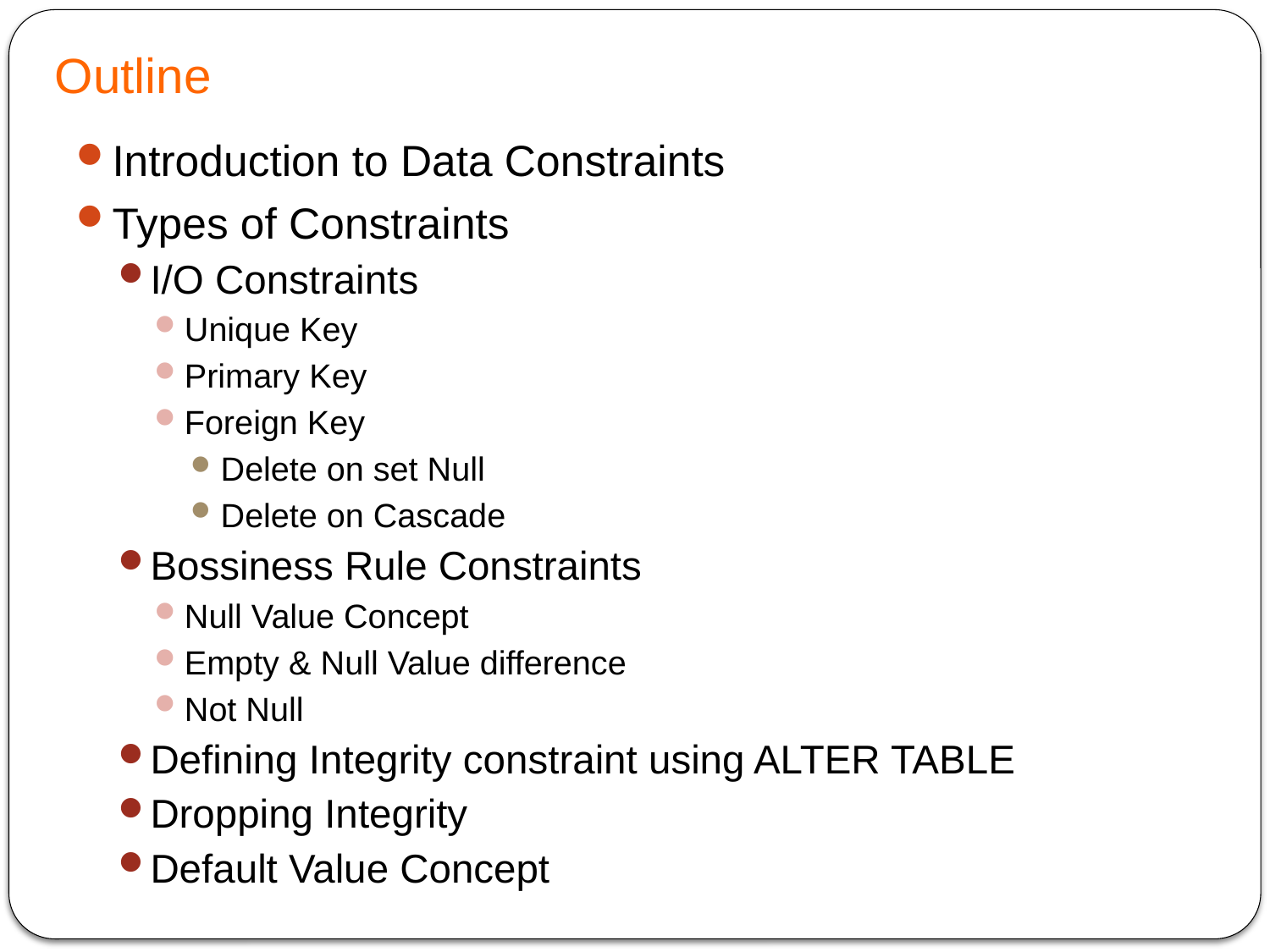

# Outline
Introduction to Data Constraints
Types of Constraints
I/O Constraints
Unique Key
Primary Key
Foreign Key
Delete on set Null
Delete on Cascade
Bossiness Rule Constraints
Null Value Concept
Empty & Null Value difference
Not Null
Defining Integrity constraint using ALTER TABLE
Dropping Integrity
Default Value Concept